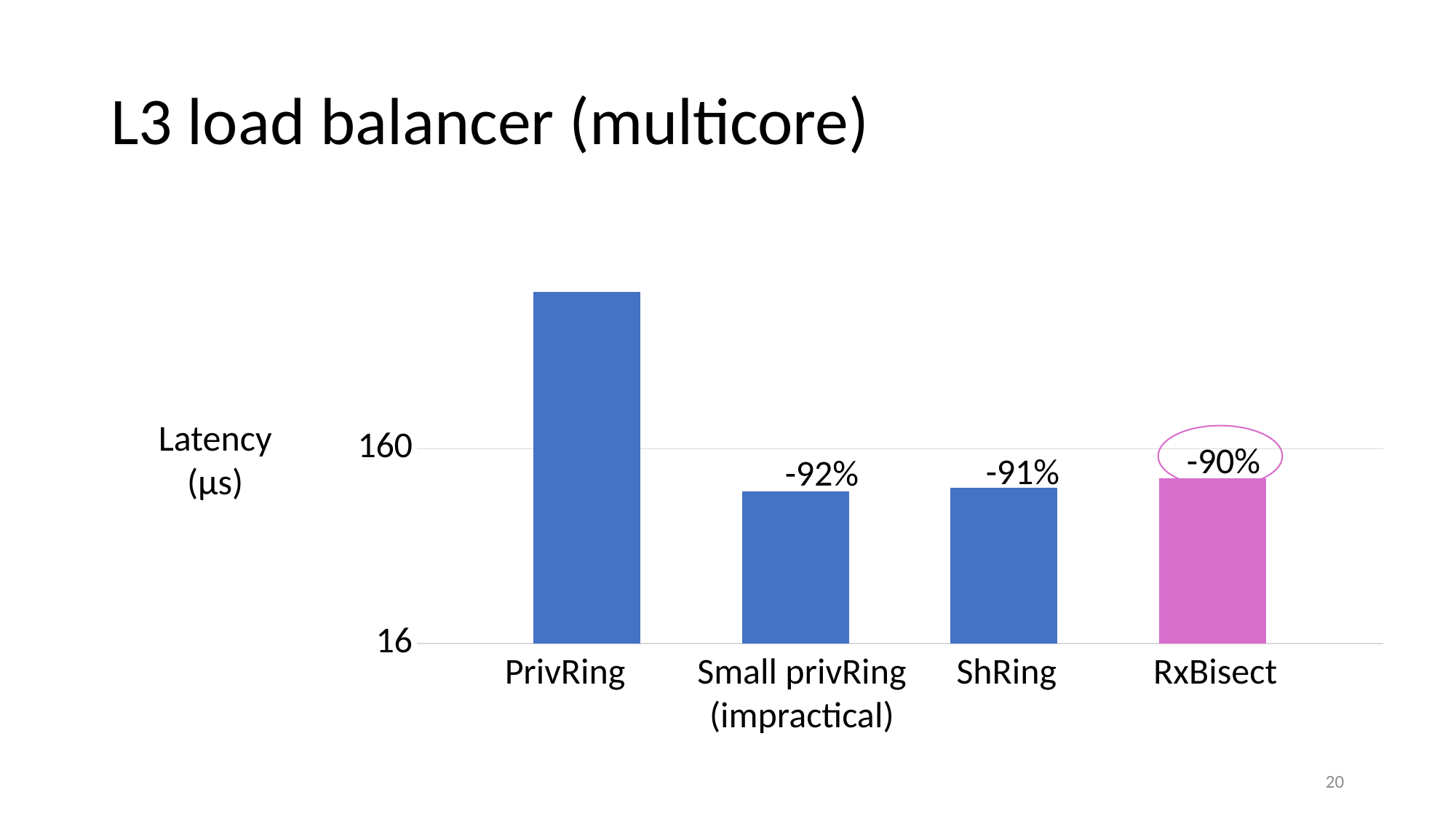

# L3 load balancer (multicore)

### Chart

| Category |  |  |  |  |
|---|---|---|---|---|
Latency
(µs)

-90%
-91%
-92%
Small privRing
(impractical)
ShRing
RxBisect
PrivRing
20